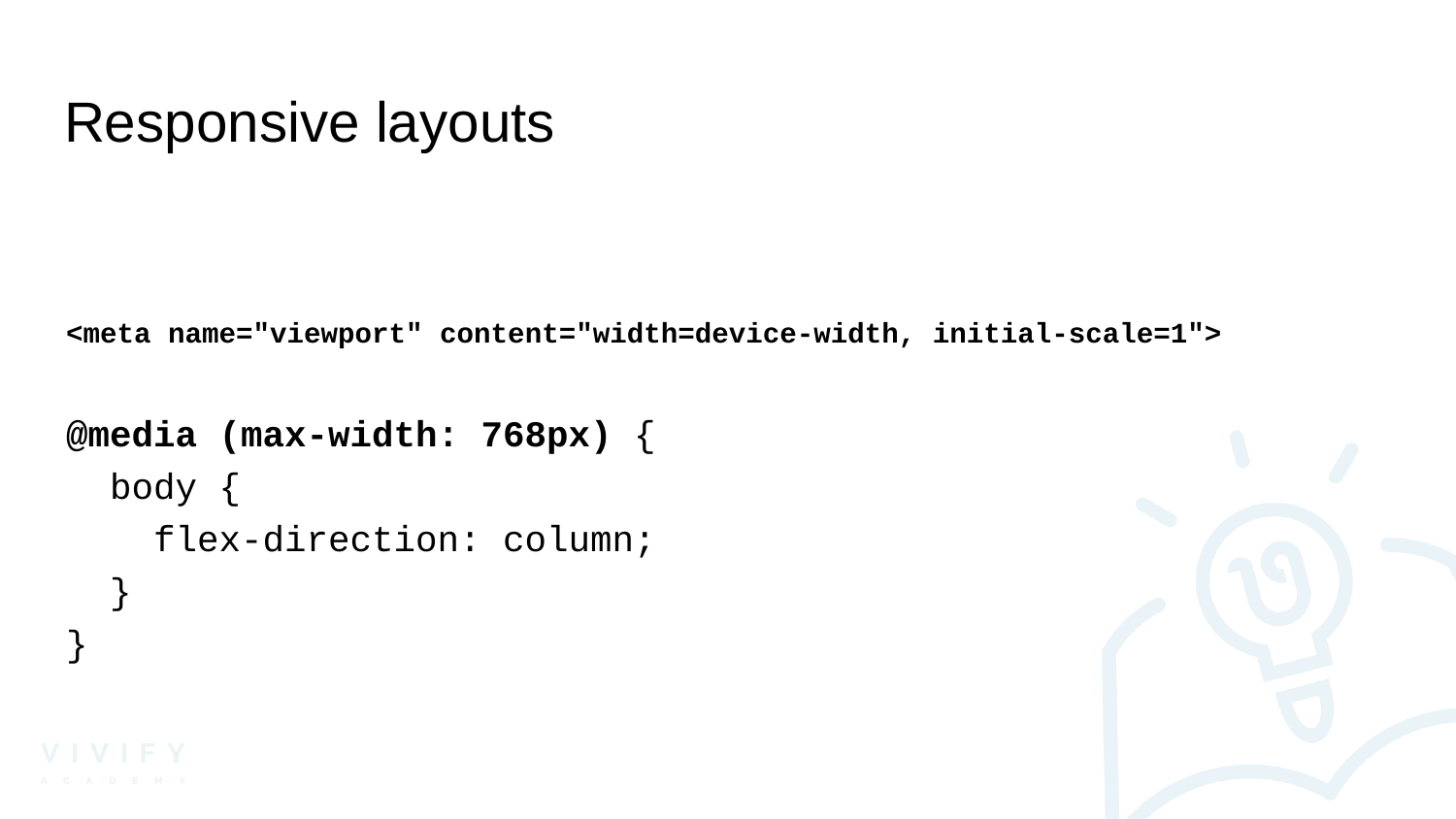

# Responsive layouts
<meta name="viewport" content="width=device-width, initial-scale=1">
@media (max-width: 768px) {
  body {
    flex-direction: column;
  }
}